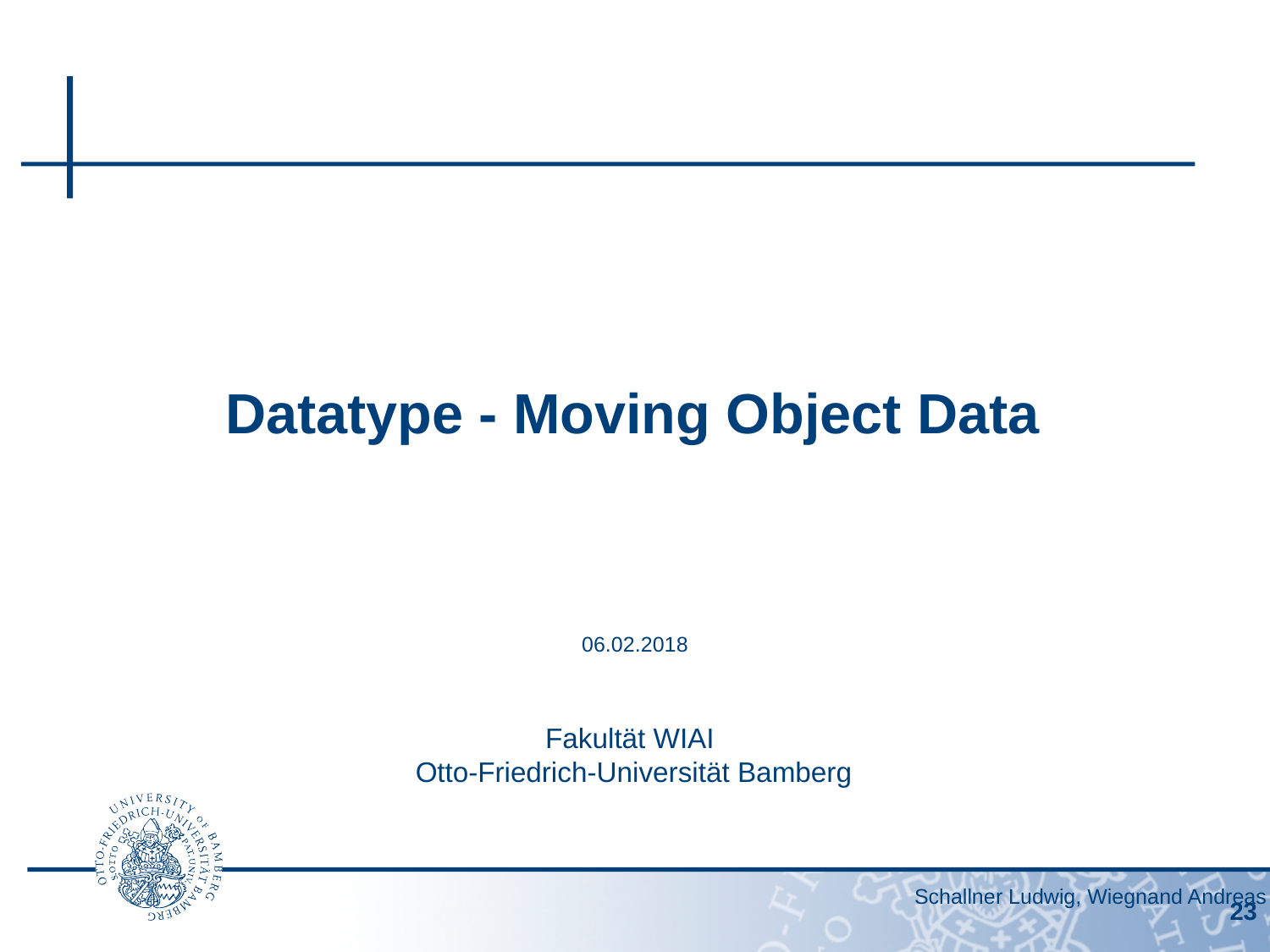

# Datatype - Moving Object Data
06.02.2018
Schallner Ludwig, Wiegnand Andreas
23